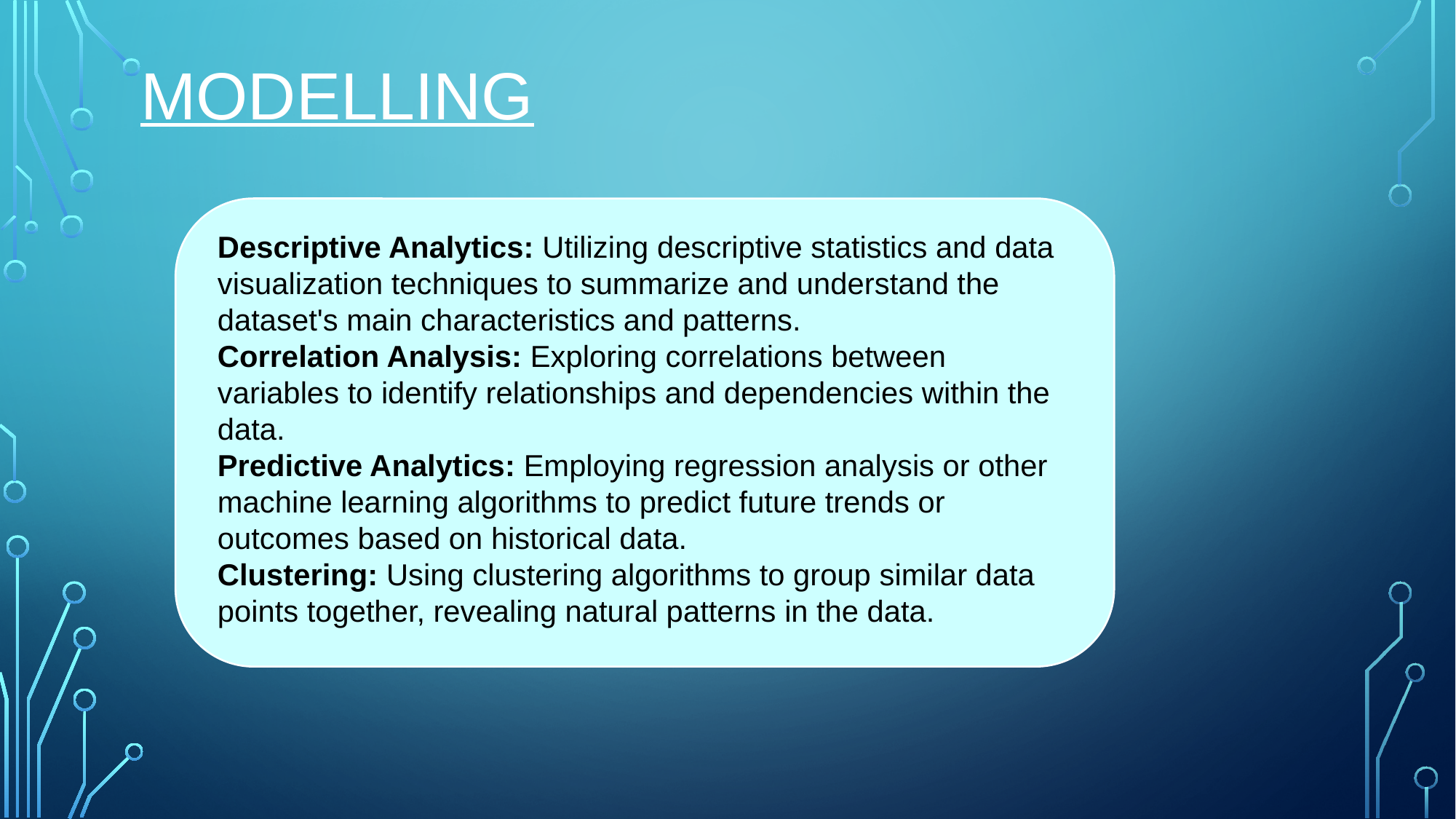

MODELLING

Descriptive Analytics: Utilizing descriptive statistics and data visualization techniques to summarize and understand the dataset's main characteristics and patterns.
Correlation Analysis: Exploring correlations between variables to identify relationships and dependencies within the data.
Predictive Analytics: Employing regression analysis or other machine learning algorithms to predict future trends or outcomes based on historical data.
Clustering: Using clustering algorithms to group similar data points together, revealing natural patterns in the data.